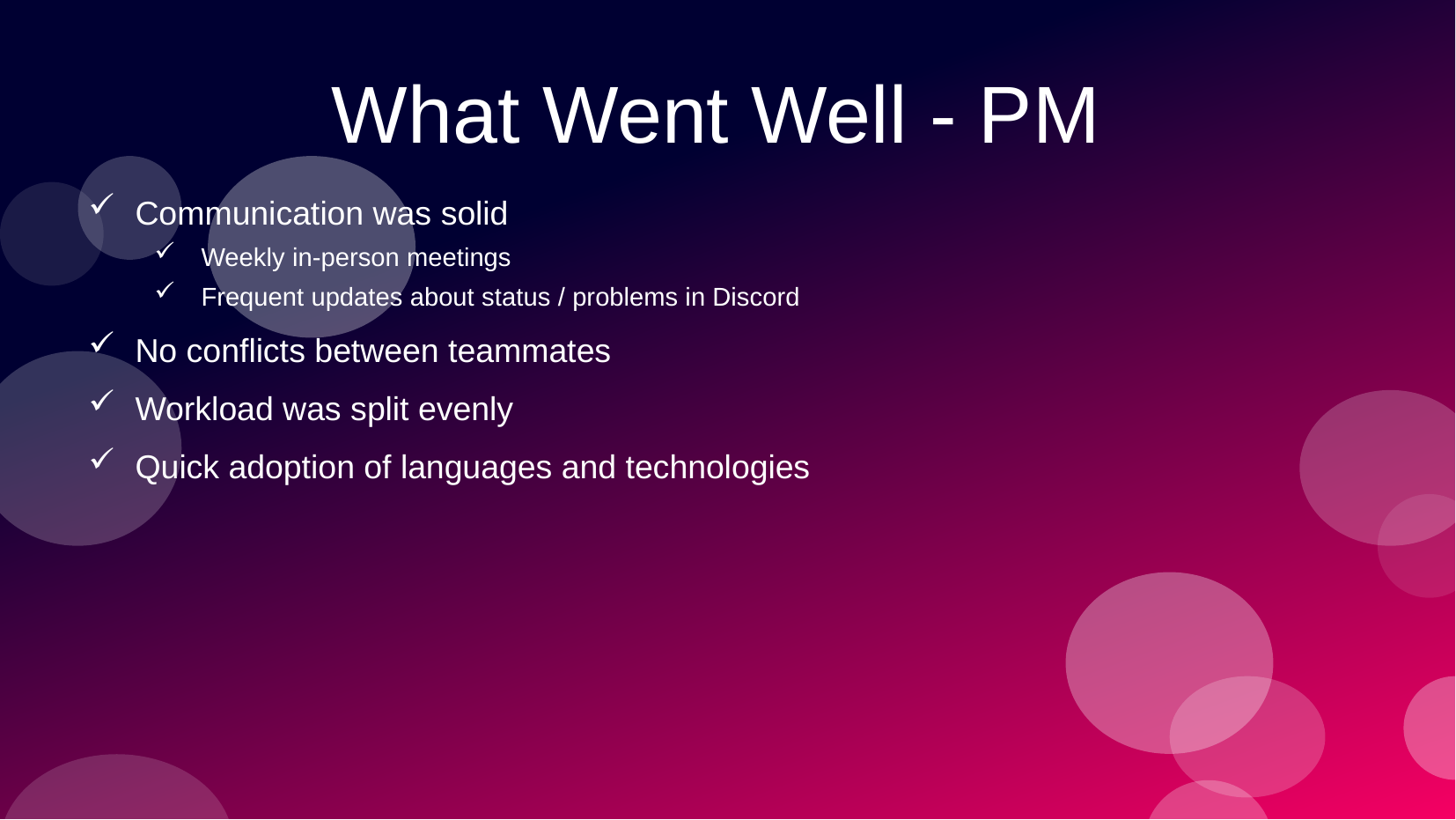

# What Went Well - PM
Communication was solid
Weekly in-person meetings
Frequent updates about status / problems in Discord
No conflicts between teammates
Workload was split evenly
Quick adoption of languages and technologies